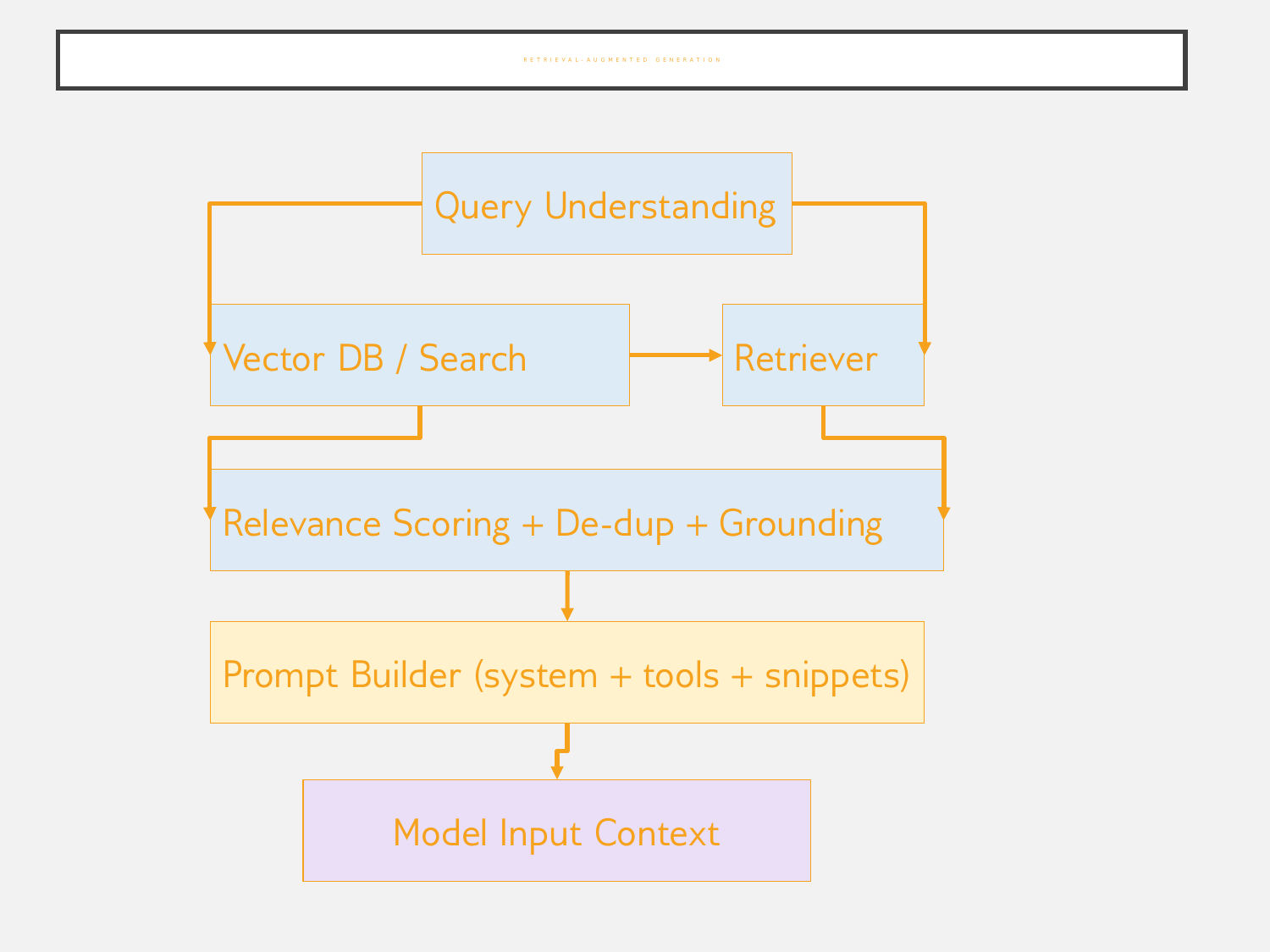

# Retrieval-Augmented Generation
Query Understanding
Vector DB / Search
Retriever
Relevance Scoring + De-dup + Grounding
Prompt Builder (system + tools + snippets)
Model Input Context